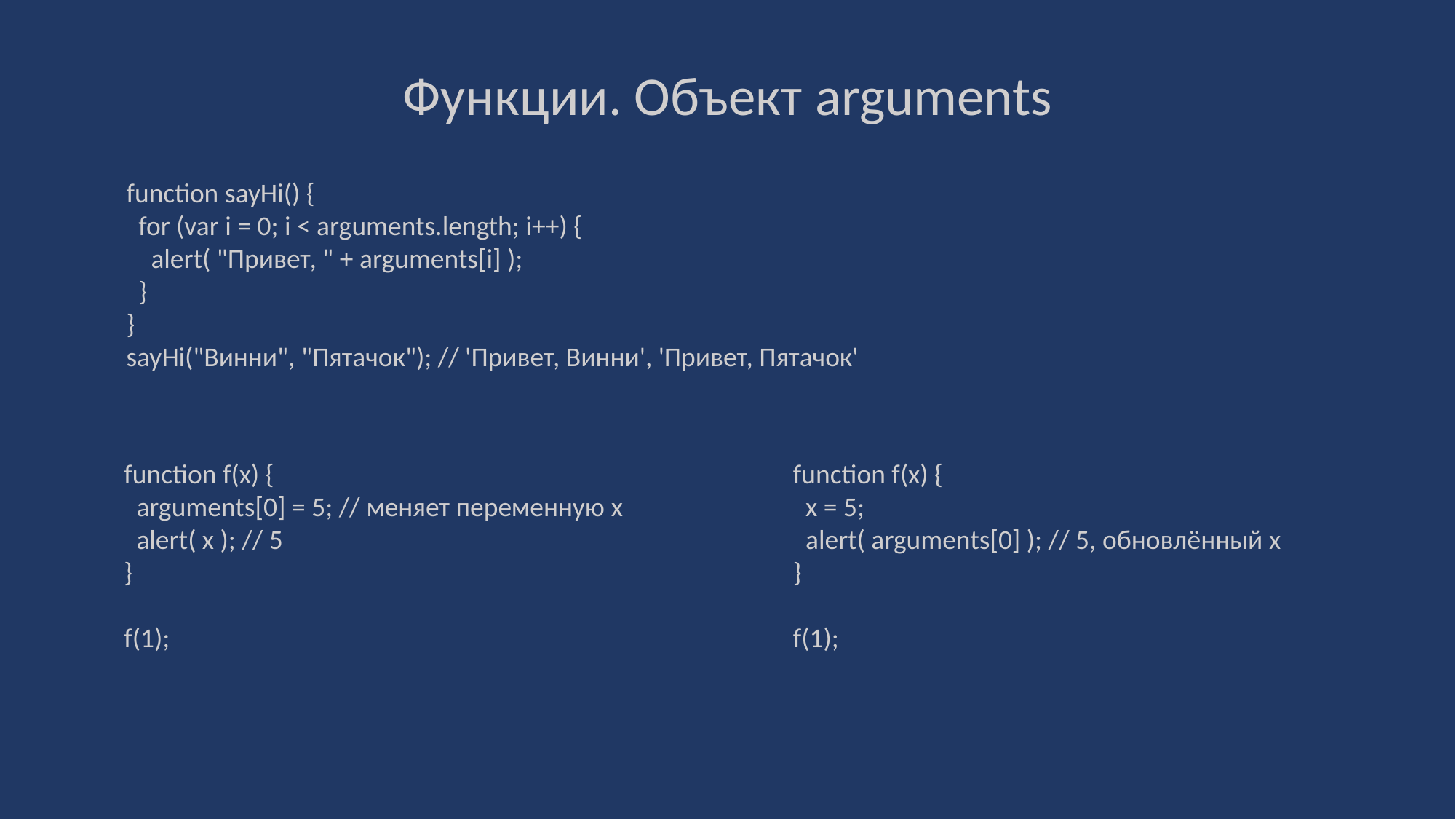

# Функции. Объект arguments
function sayHi() {
  for (var i = 0; i < arguments.length; i++) {
    alert( "Привет, " + arguments[i] );
  }
}
sayHi("Винни", "Пятачок"); // 'Привет, Винни', 'Привет, Пятачок'
function f(x) {
  arguments[0] = 5; // меняет переменную x
  alert( x ); // 5
}

f(1);
function f(x) {
  x = 5;
  alert( arguments[0] ); // 5, обновлённый x
}

f(1);